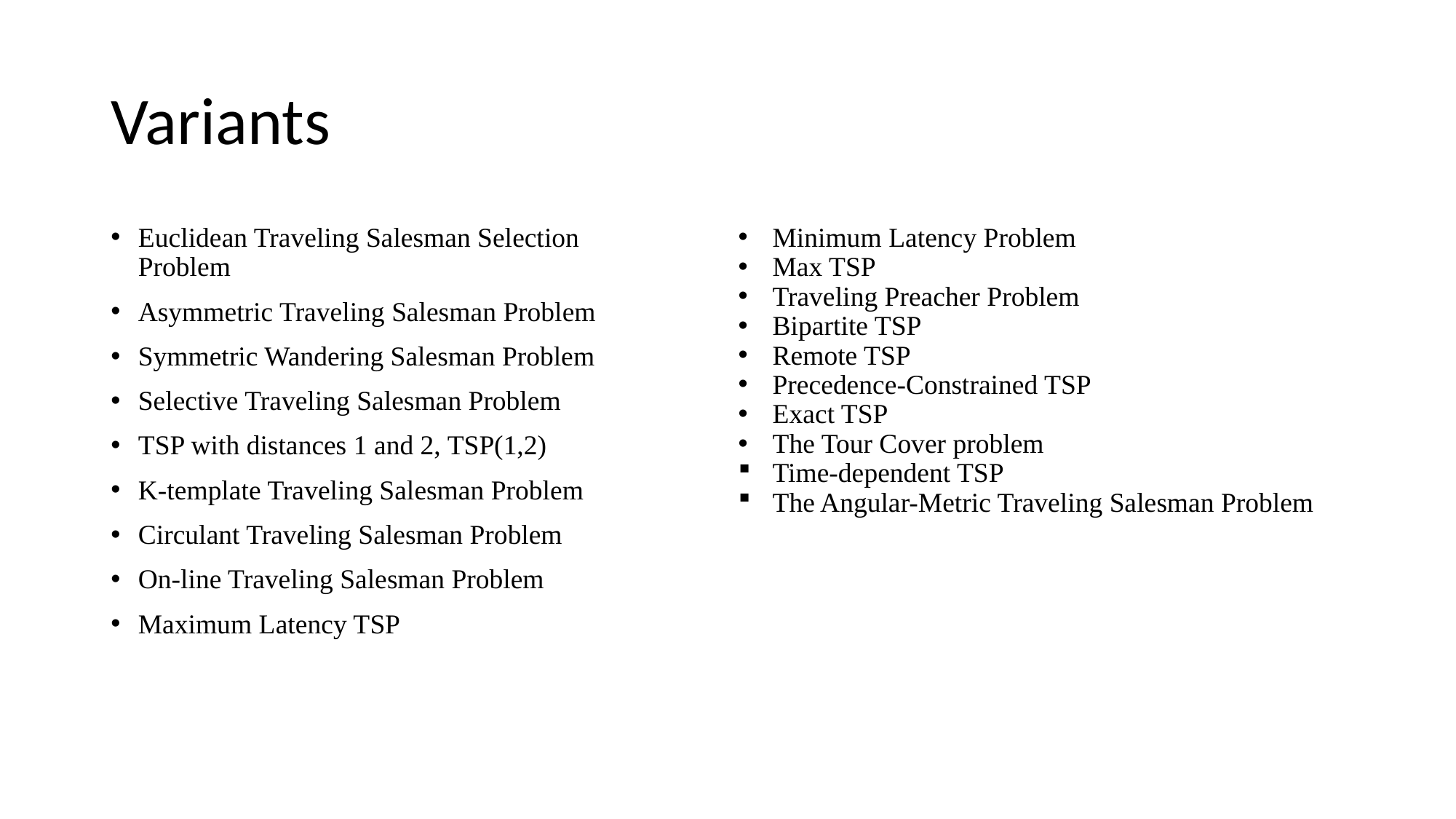

# Variants
Euclidean Traveling Salesman Selection Problem
Asymmetric Traveling Salesman Problem
Symmetric Wandering Salesman Problem
Selective Traveling Salesman Problem
TSP with distances 1 and 2, TSP(1,2)
K-template Traveling Salesman Problem
Circulant Traveling Salesman Problem
On-line Traveling Salesman Problem
Maximum Latency TSP

Minimum Latency Problem
Max TSP
Traveling Preacher Problem
Bipartite TSP
Remote TSP
Precedence-Constrained TSP
Exact TSP
The Tour Cover problem
Time-dependent TSP
The Angular-Metric Traveling Salesman Problem